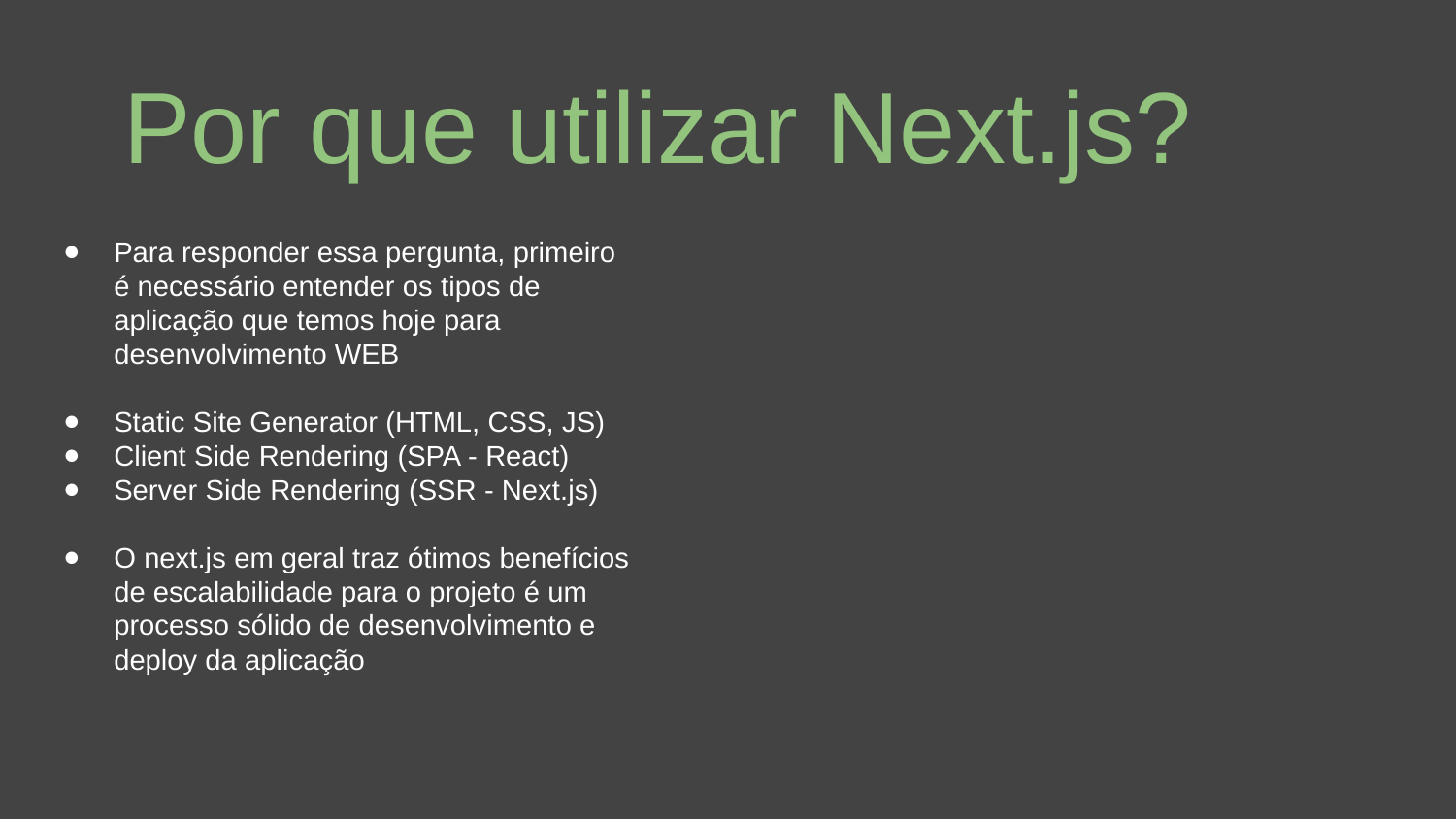

Por que utilizar Next.js?
Para responder essa pergunta, primeiro é necessário entender os tipos de aplicação que temos hoje para desenvolvimento WEB

Static Site Generator (HTML, CSS, JS)
Client Side Rendering (SPA - React)
Server Side Rendering (SSR - Next.js)

O next.js em geral traz ótimos benefícios de escalabilidade para o projeto é um processo sólido de desenvolvimento e deploy da aplicação